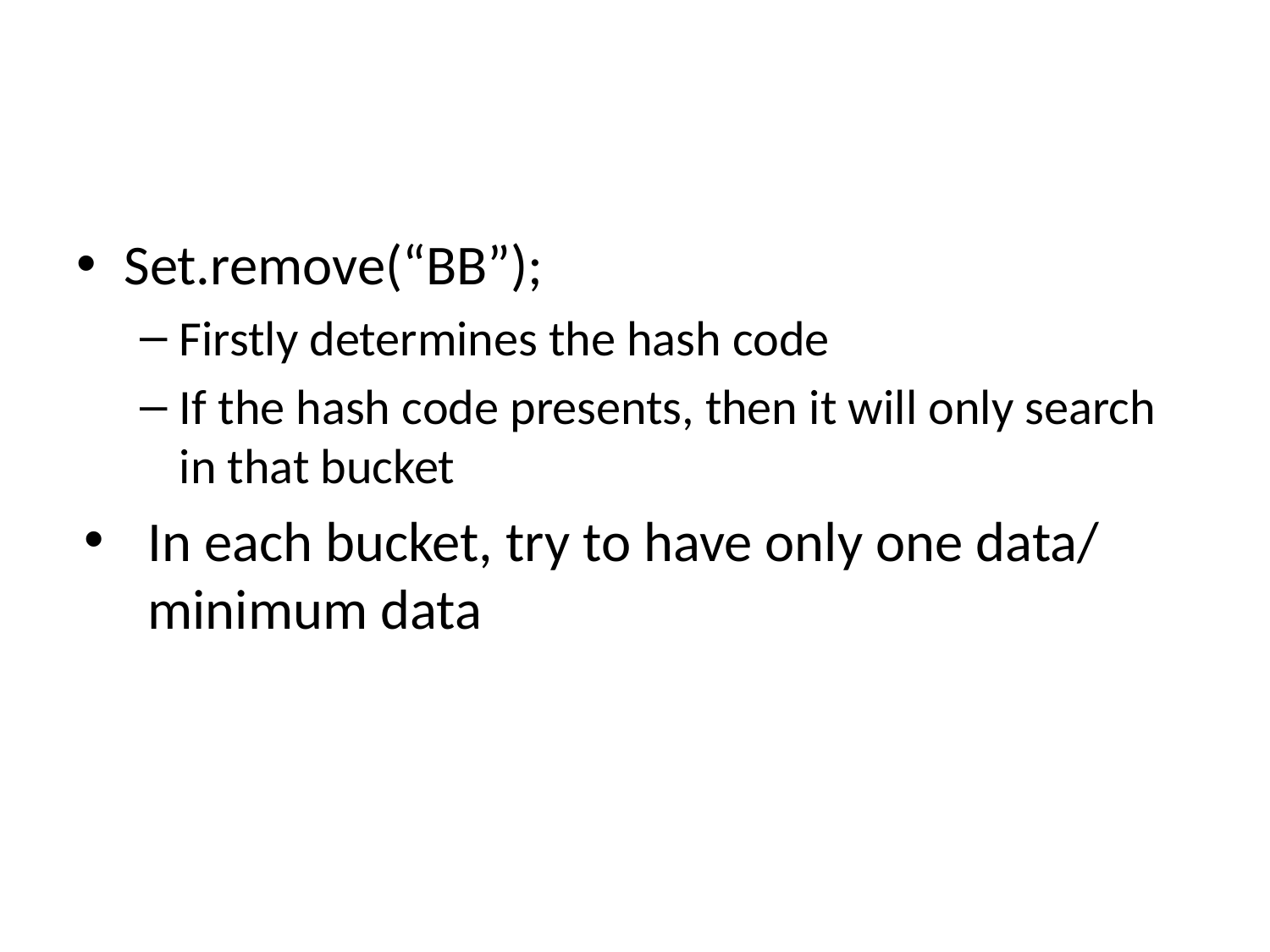

#
Set.remove(“BB”);
Firstly determines the hash code
If the hash code presents, then it will only search in that bucket
In each bucket, try to have only one data/ minimum data